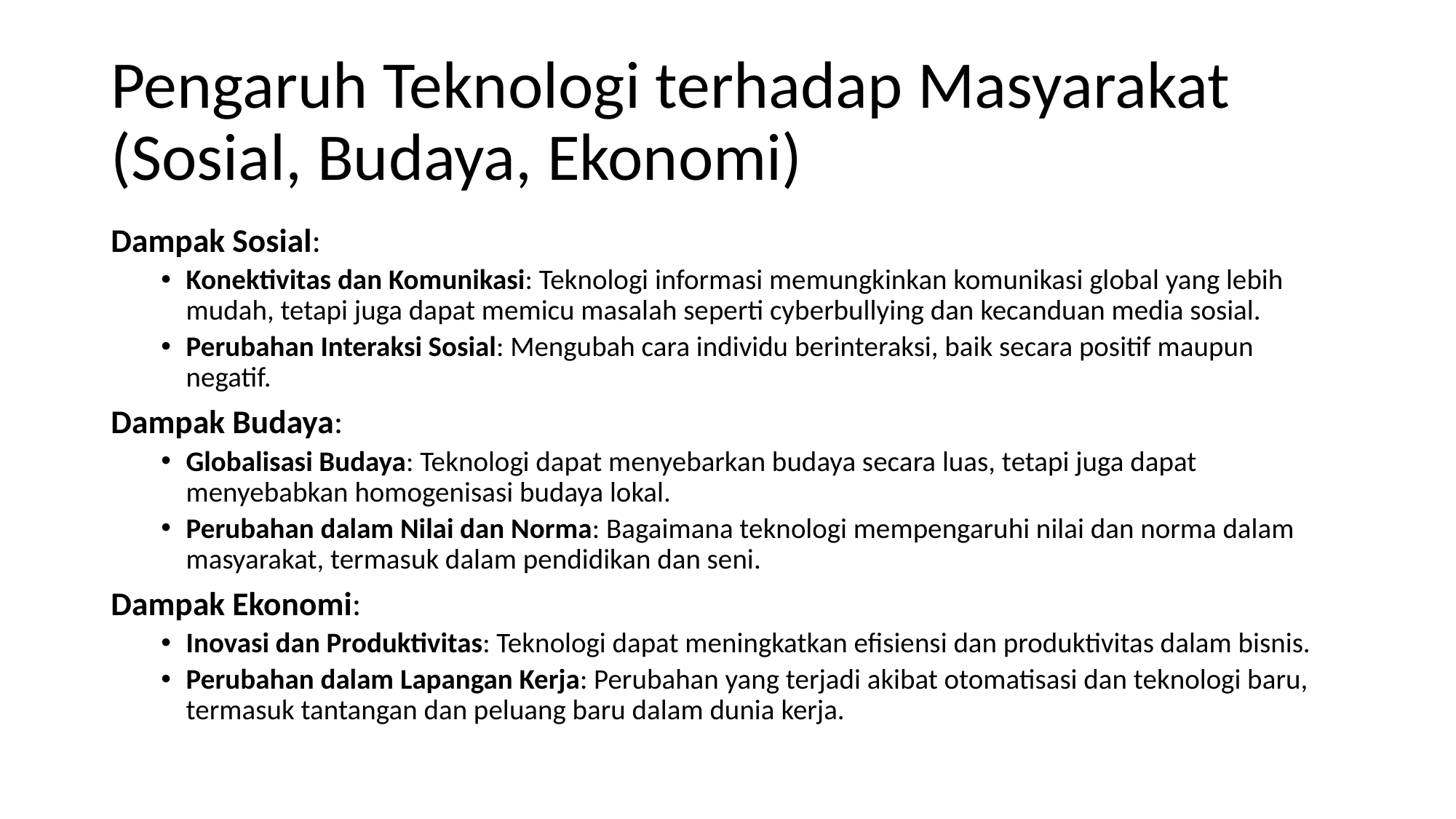

# Pengaruh Teknologi terhadap Masyarakat (Sosial, Budaya, Ekonomi)
Dampak Sosial:
Konektivitas dan Komunikasi: Teknologi informasi memungkinkan komunikasi global yang lebih mudah, tetapi juga dapat memicu masalah seperti cyberbullying dan kecanduan media sosial.
Perubahan Interaksi Sosial: Mengubah cara individu berinteraksi, baik secara positif maupun negatif.
Dampak Budaya:
Globalisasi Budaya: Teknologi dapat menyebarkan budaya secara luas, tetapi juga dapat menyebabkan homogenisasi budaya lokal.
Perubahan dalam Nilai dan Norma: Bagaimana teknologi mempengaruhi nilai dan norma dalam masyarakat, termasuk dalam pendidikan dan seni.
Dampak Ekonomi:
Inovasi dan Produktivitas: Teknologi dapat meningkatkan efisiensi dan produktivitas dalam bisnis.
Perubahan dalam Lapangan Kerja: Perubahan yang terjadi akibat otomatisasi dan teknologi baru, termasuk tantangan dan peluang baru dalam dunia kerja.